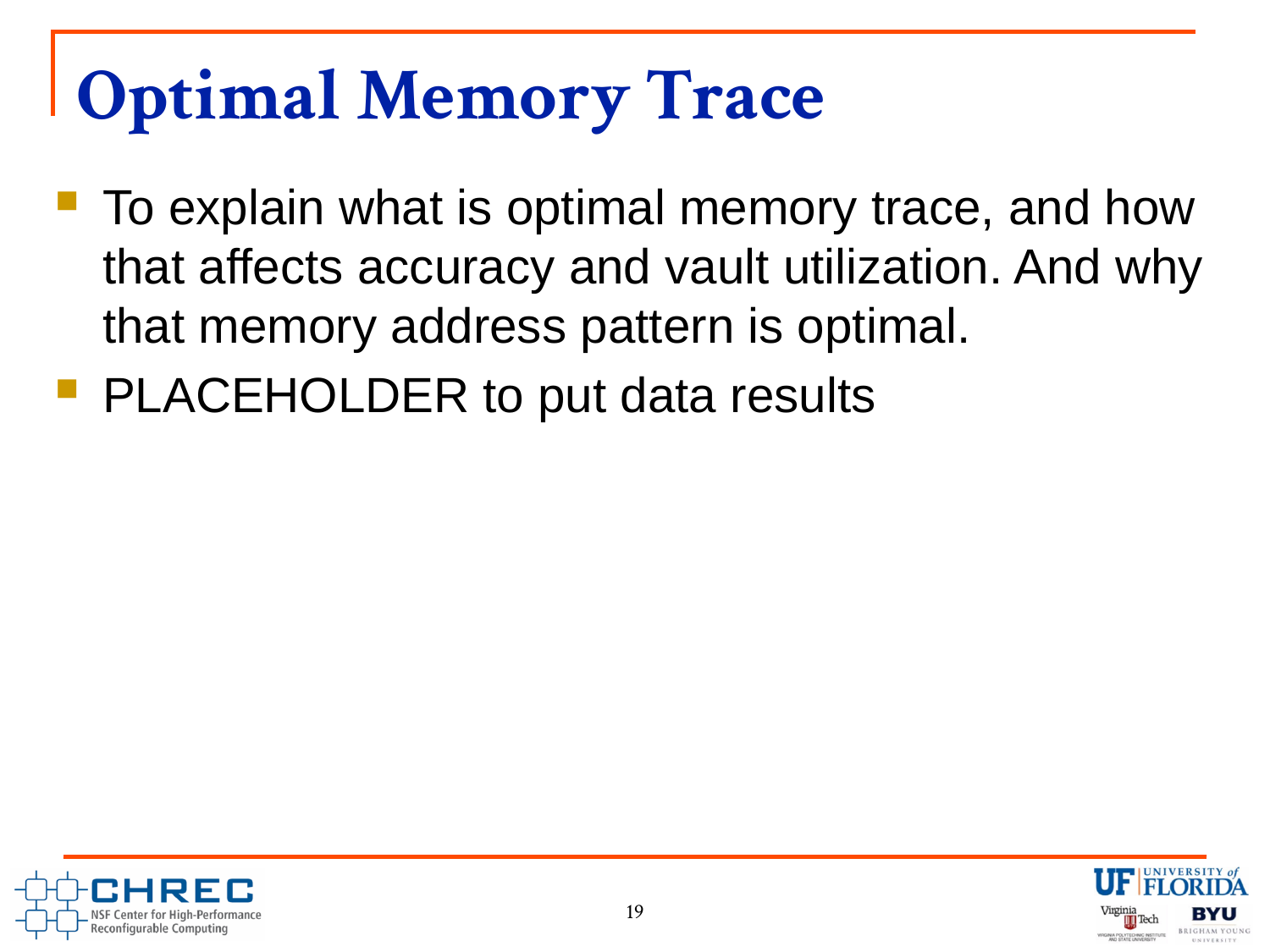

# Optimal Memory Trace
To explain what is optimal memory trace, and how that affects accuracy and vault utilization. And why that memory address pattern is optimal.
PLACEHOLDER to put data results
19